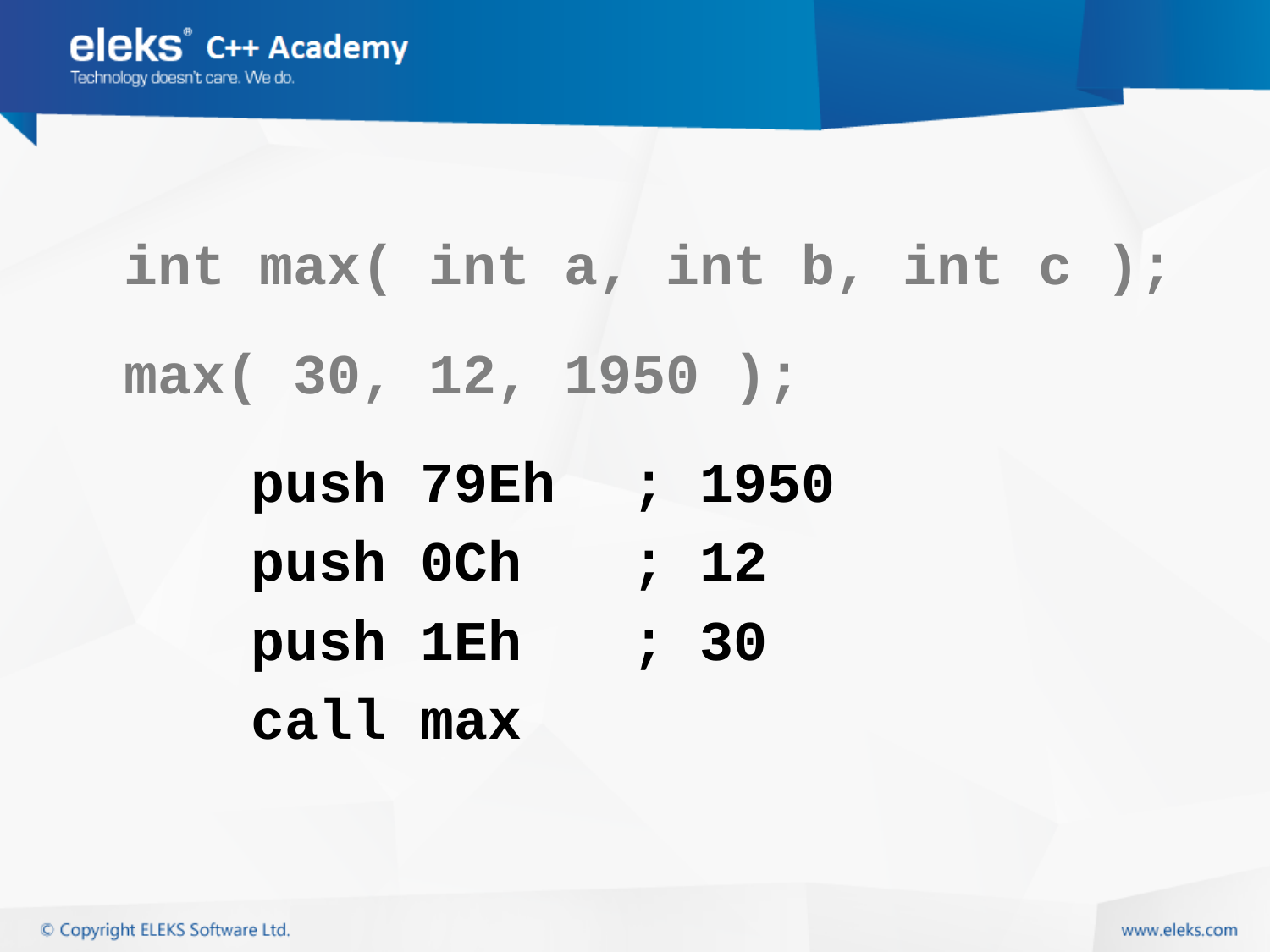

#
	int max( int a, int b, int c );

	max( 30, 12, 1950 );

		push 79Eh	; 1950
		push 0Ch 	; 12
		push 1Eh	; 30
		call max